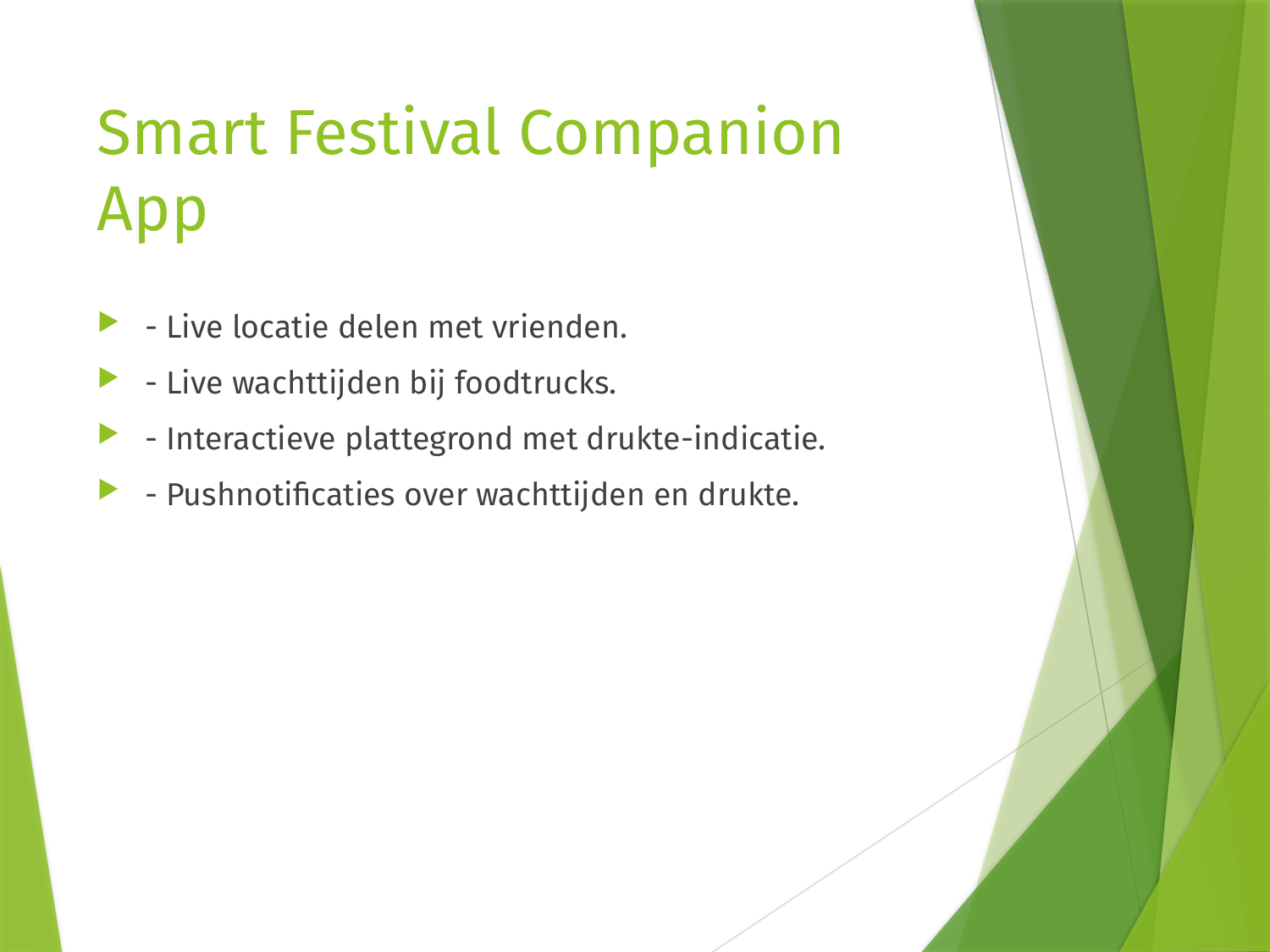

# Smart Festival Companion App
- Live locatie delen met vrienden.
- Live wachttijden bij foodtrucks.
- Interactieve plattegrond met drukte-indicatie.
- Pushnotificaties over wachttijden en drukte.